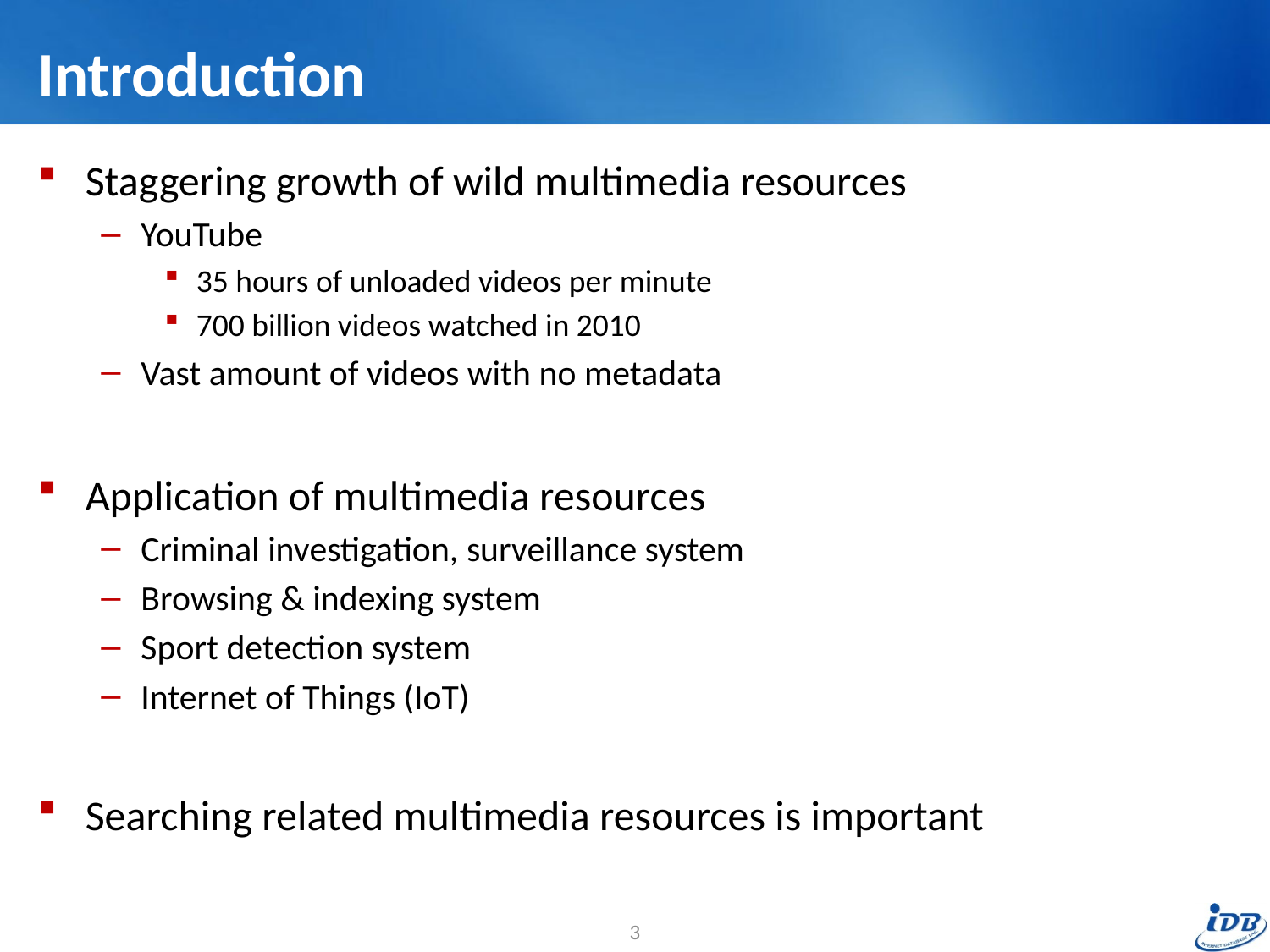

# Introduction
Staggering growth of wild multimedia resources
YouTube
35 hours of unloaded videos per minute
700 billion videos watched in 2010
Vast amount of videos with no metadata

Application of multimedia resources
Criminal investigation, surveillance system
Browsing & indexing system
Sport detection system
Internet of Things (IoT)

Searching related multimedia resources is important
3